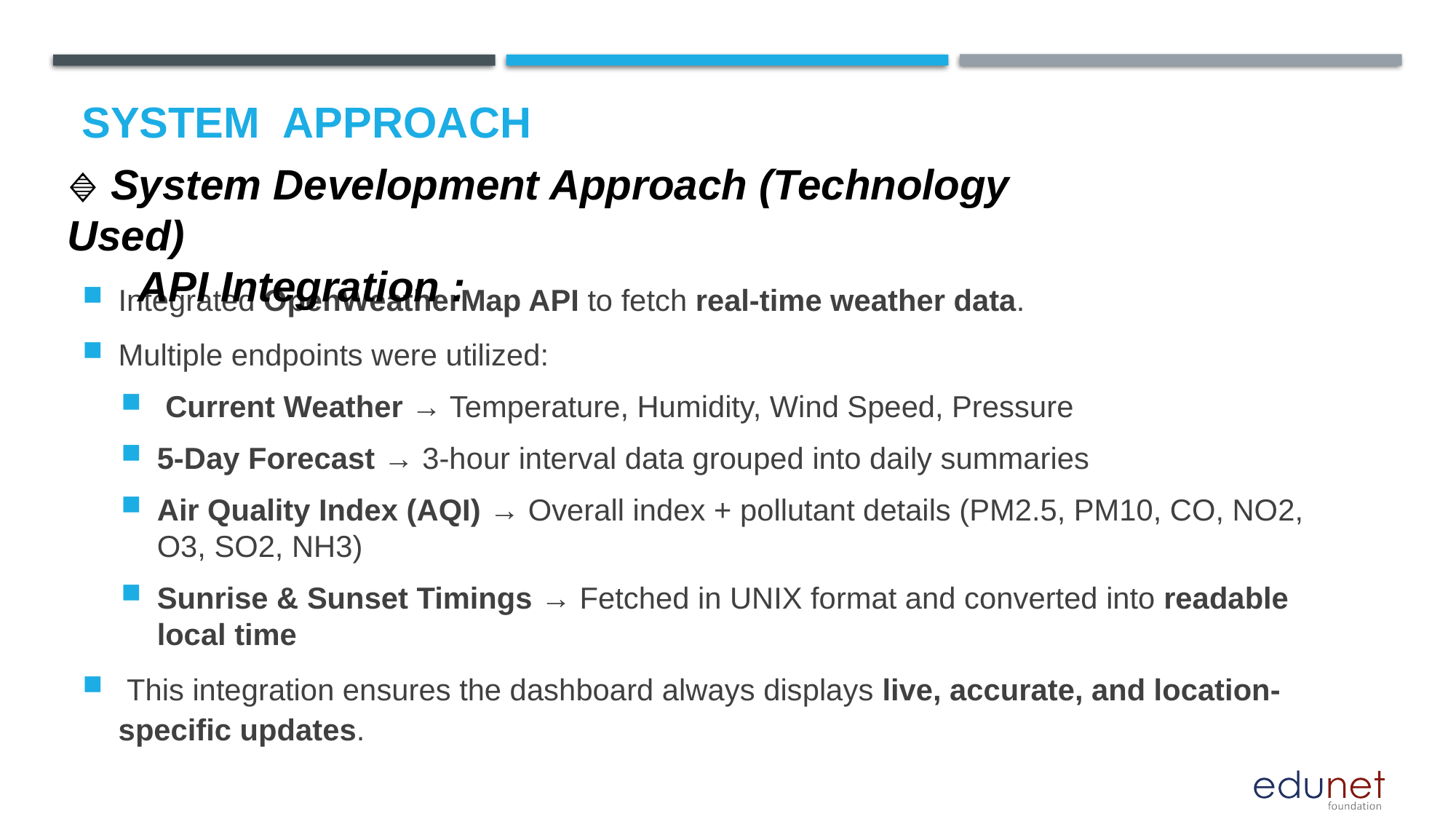

# System  Approach
🔹 System Development Approach (Technology Used)
      API Integration :
Integrated OpenWeatherMap API to fetch real-time weather data.
Multiple endpoints were utilized:
 Current Weather → Temperature, Humidity, Wind Speed, Pressure
5-Day Forecast → 3-hour interval data grouped into daily summaries
Air Quality Index (AQI) → Overall index + pollutant details (PM2.5, PM10, CO, NO2, O3, SO2, NH3)
Sunrise & Sunset Timings → Fetched in UNIX format and converted into readable local time
 This integration ensures the dashboard always displays live, accurate, and location-specific updates.